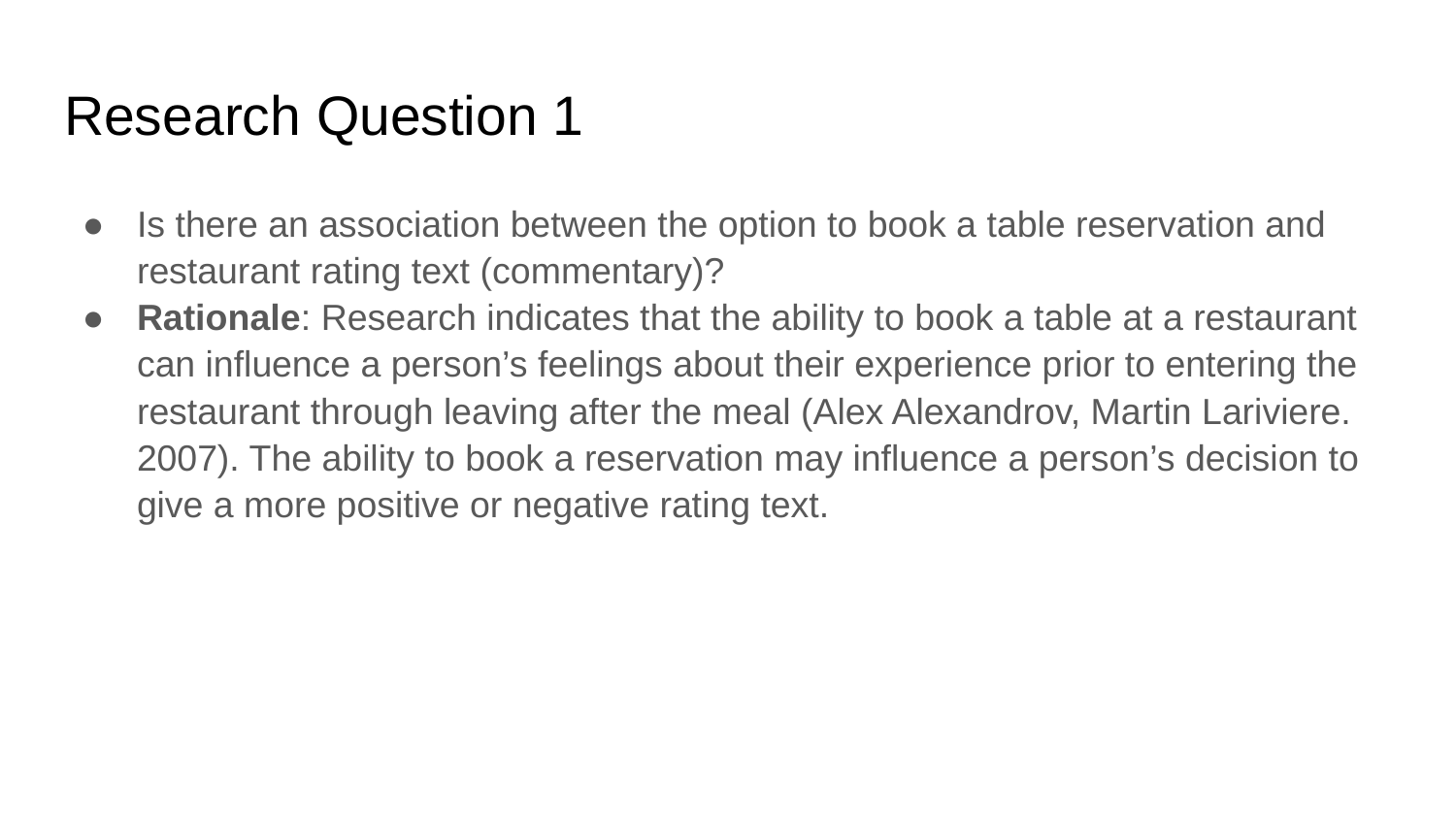

# Research Question 1
Is there an association between the option to book a table reservation and restaurant rating text (commentary)?
Rationale: Research indicates that the ability to book a table at a restaurant can influence a person’s feelings about their experience prior to entering the restaurant through leaving after the meal (Alex Alexandrov, Martin Lariviere. 2007). The ability to book a reservation may influence a person’s decision to give a more positive or negative rating text.